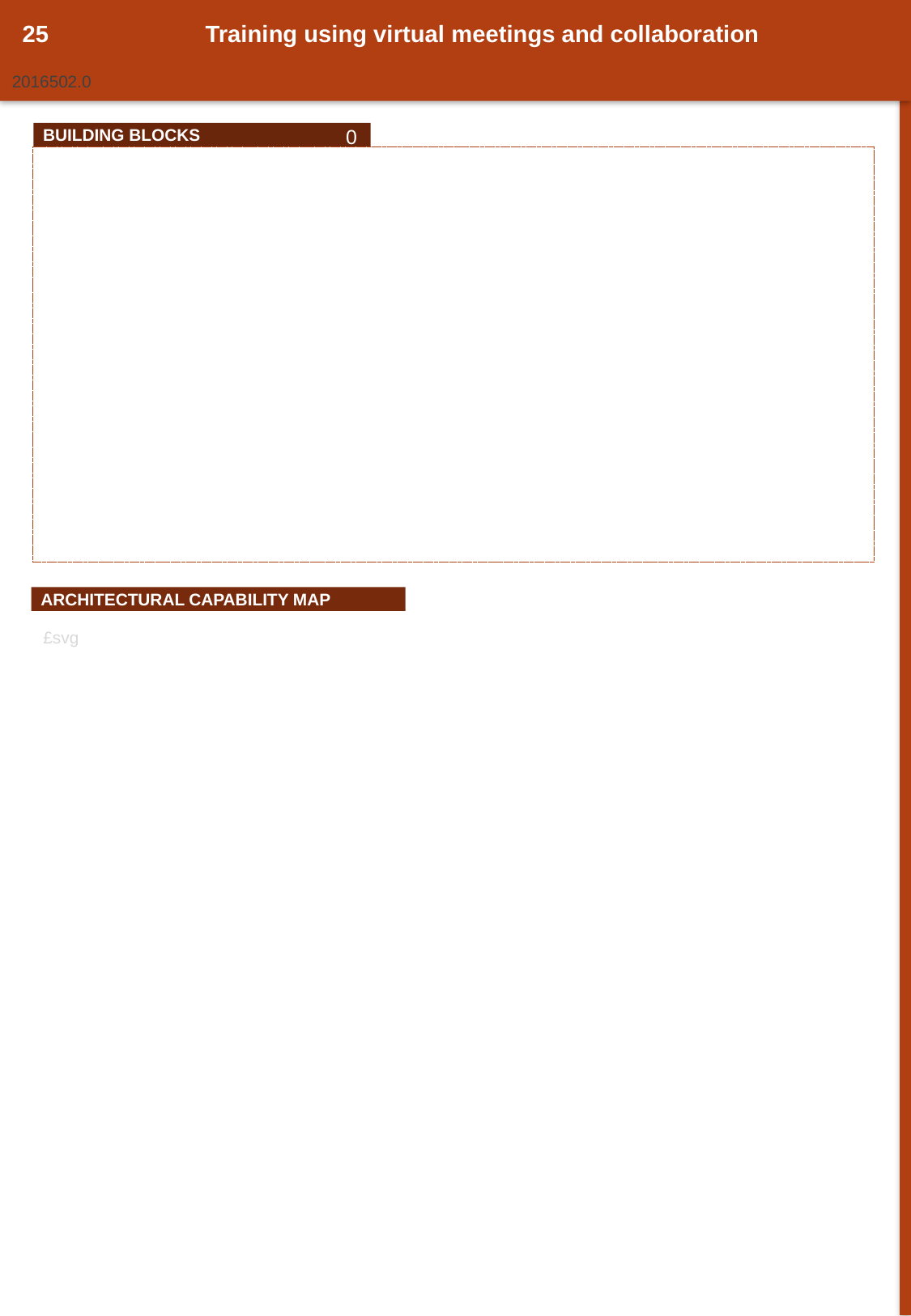

25
Training using virtual meetings and collaboration
2016502.0
0
BUILDING BLOCKS

ARCHITECTURAL CAPABILITY MAP
£svg